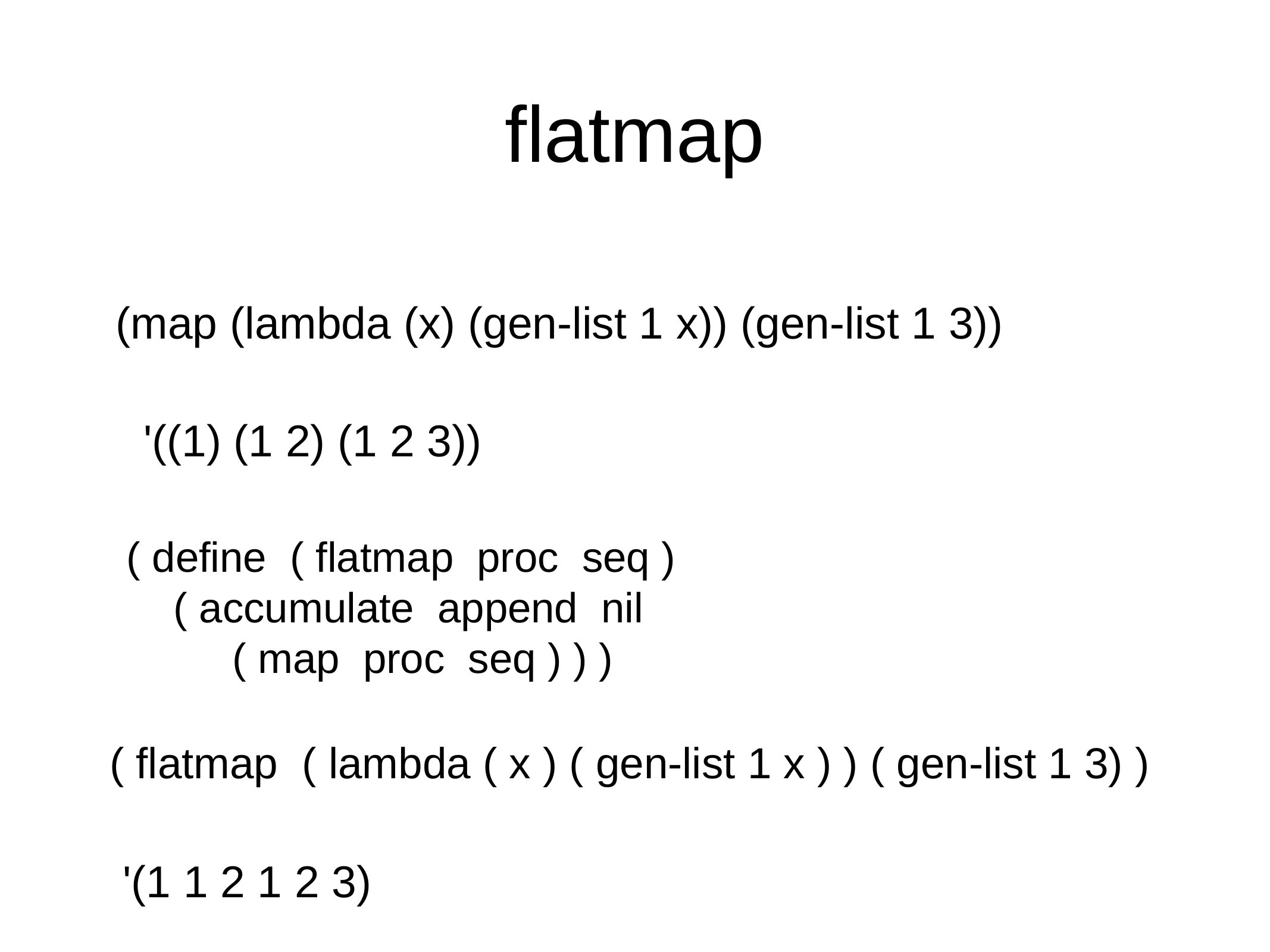

# flatmap
(map (lambda (x) (gen-list 1 x)) (gen-list 1 3))
'((1) (1 2) (1 2 3))
( define  ( flatmap  proc  seq )
    ( accumulate  append  nil
         ( map  proc  seq ) ) )
( flatmap  ( lambda ( x ) ( gen-list 1 x ) ) ( gen-list 1 3) )
'(1 1 2 1 2 3)